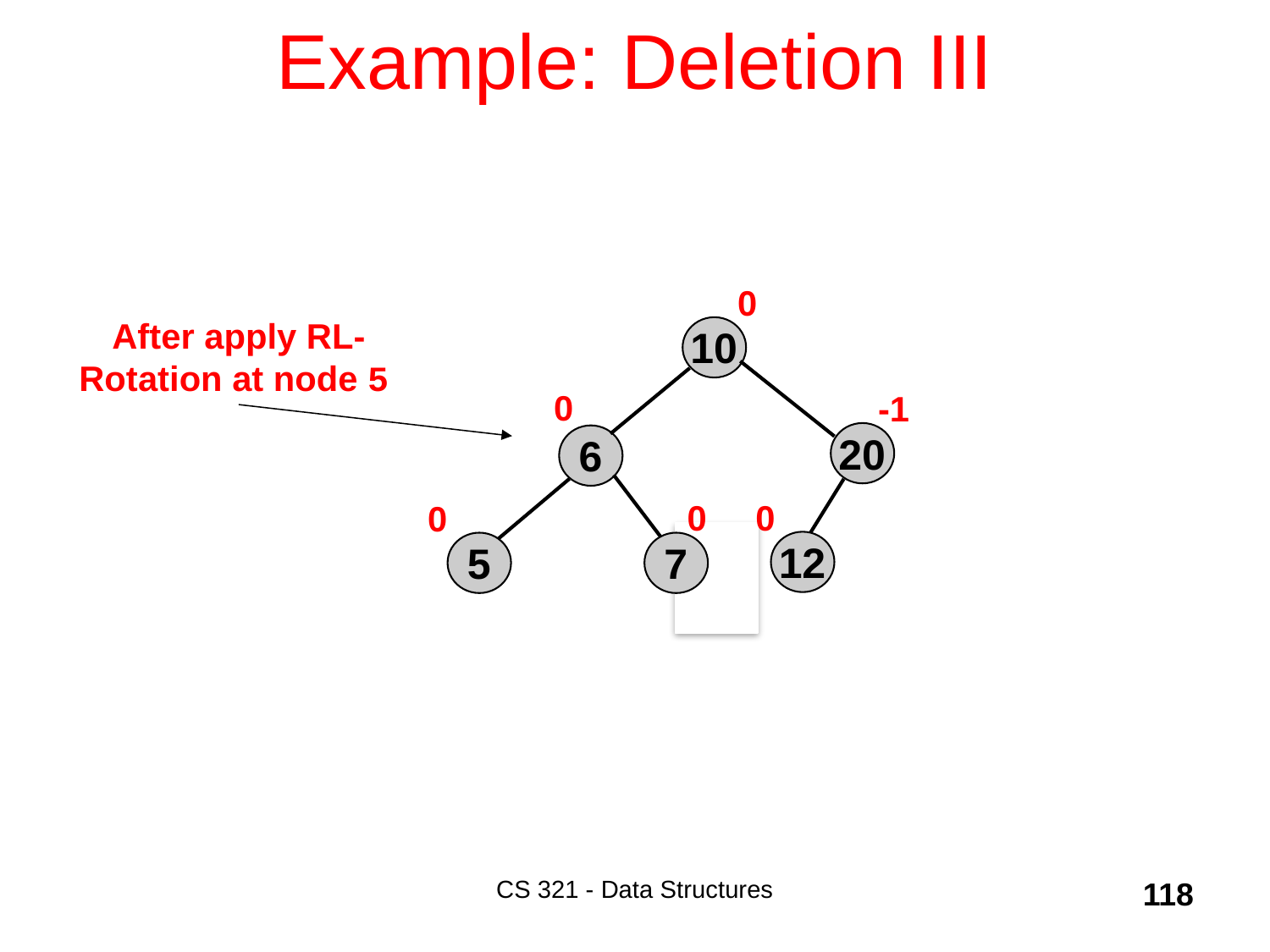

# Example: Deletion III
0
10

20

 6

12

 5

 7

 0
-1
 0
 0
0
After apply RL-Rotation at node 5

CS 321 - Data Structures
118